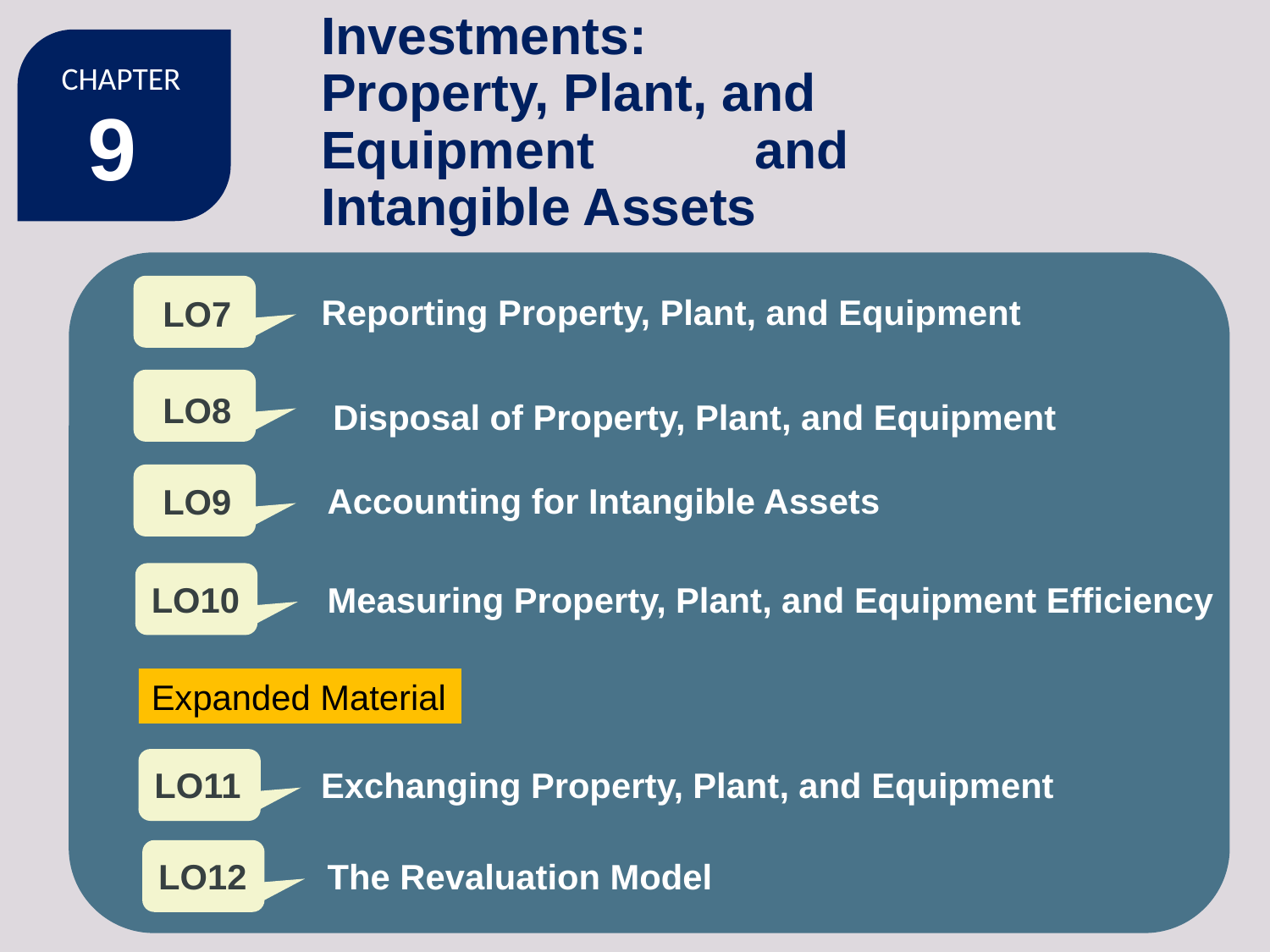

# Investments: Property, Plant, and Equipment           and Intangible Assets